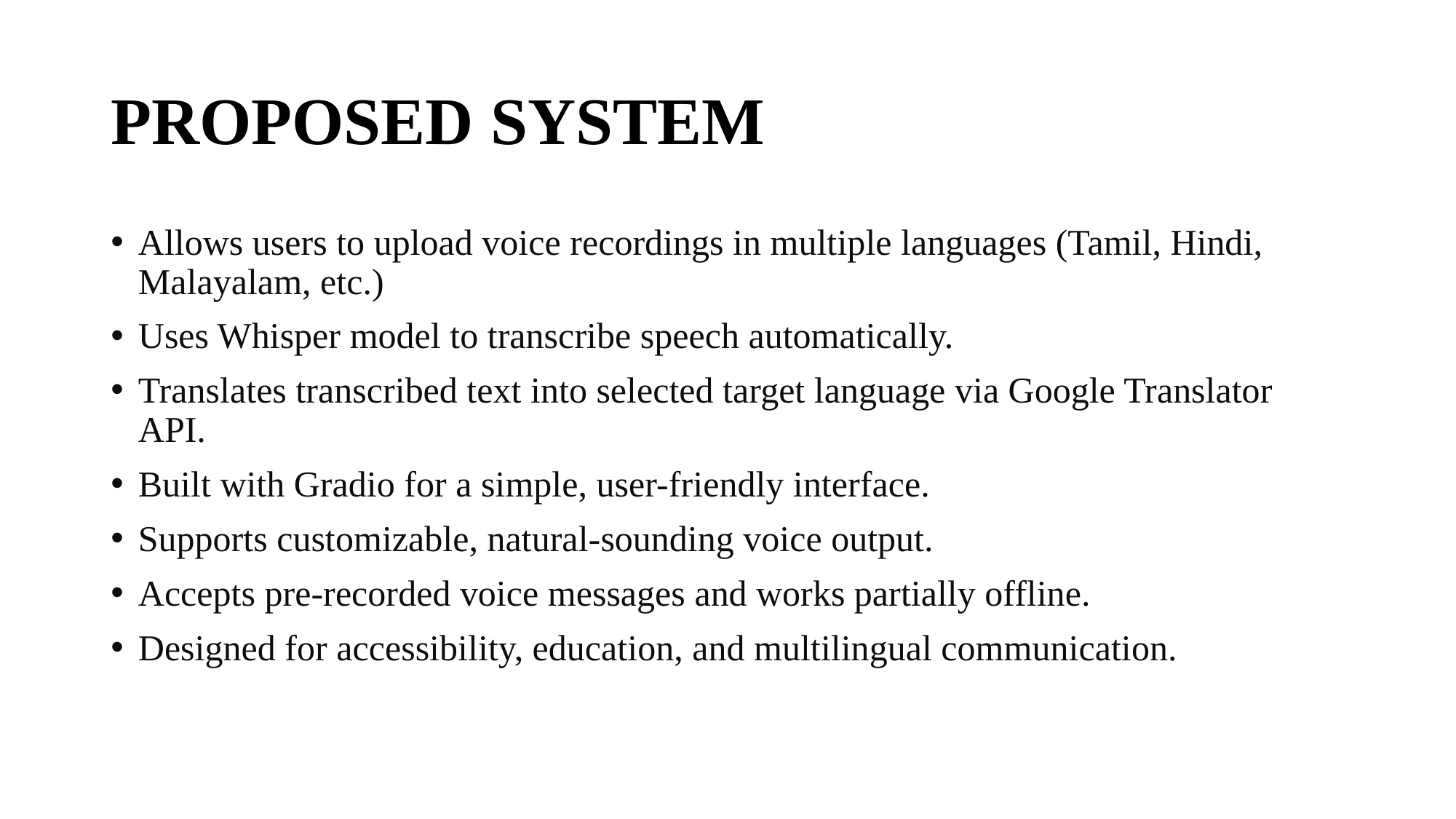

# PROPOSED SYSTEM
Allows users to upload voice recordings in multiple languages (Tamil, Hindi, Malayalam, etc.)
Uses Whisper model to transcribe speech automatically.
Translates transcribed text into selected target language via Google Translator API.
Built with Gradio for a simple, user-friendly interface.
Supports customizable, natural-sounding voice output.
Accepts pre-recorded voice messages and works partially offline.
Designed for accessibility, education, and multilingual communication.